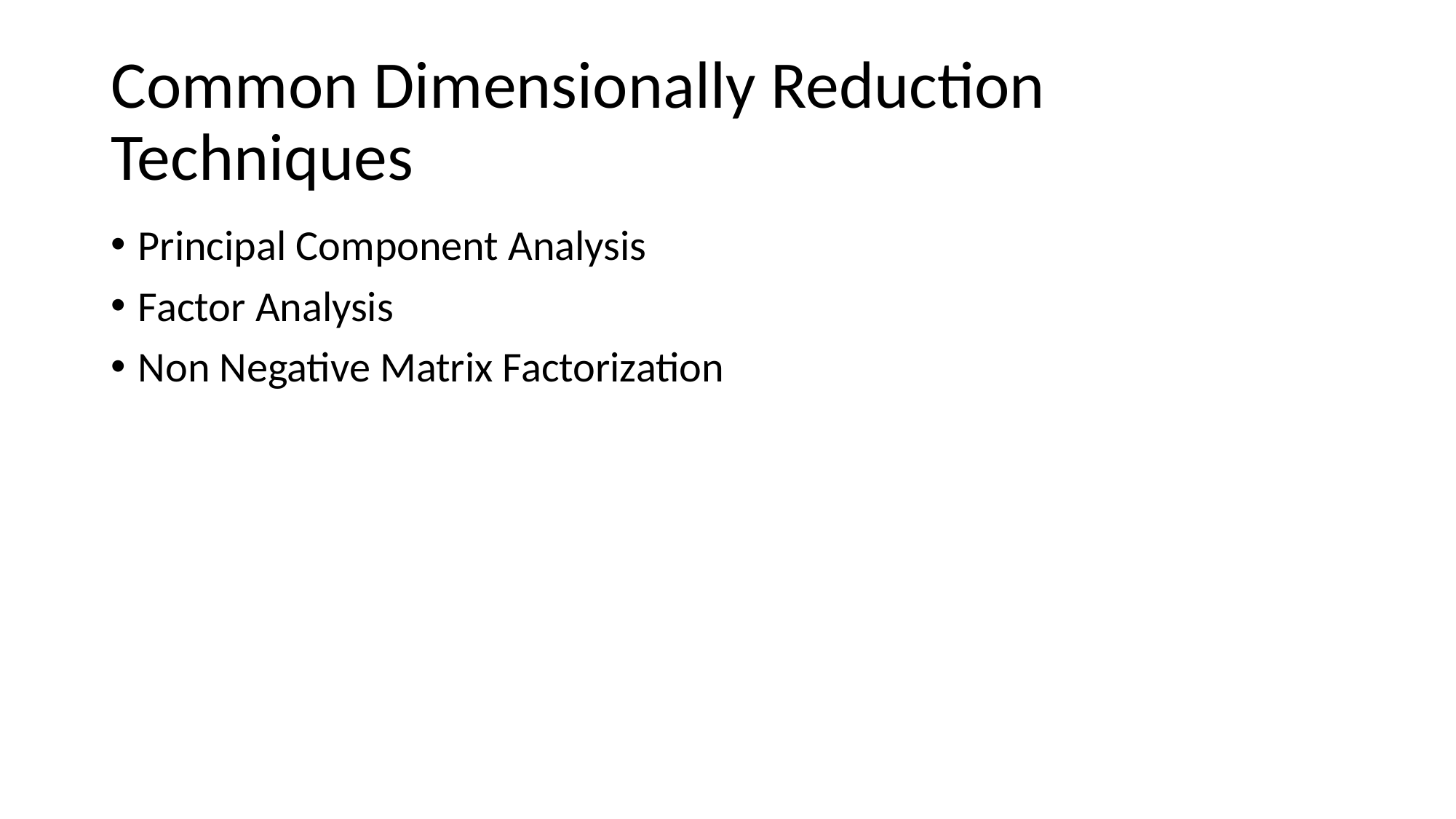

# Common Dimensionally Reduction Techniques
Principal Component Analysis
Factor Analysis
Non Negative Matrix Factorization